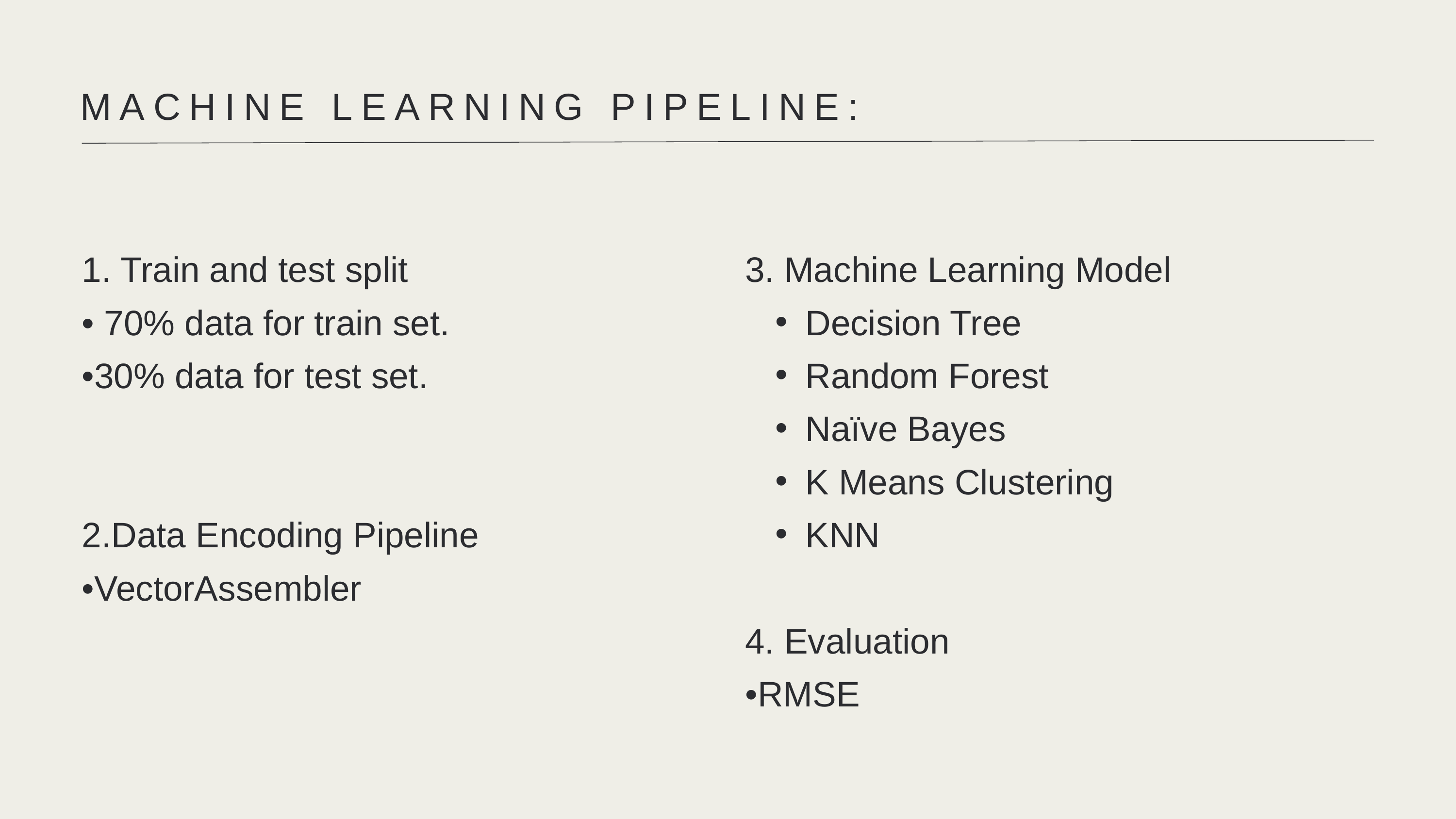

MACHINE LEARNING PIPELINE:

1. Train and test split
• 70% data for train set.
•30% data for test set.

2.Data Encoding Pipeline
•VectorAssembler

3. Machine Learning Model
Decision Tree
Random Forest
Naïve Bayes
K Means Clustering
KNN

4. Evaluation
•RMSE